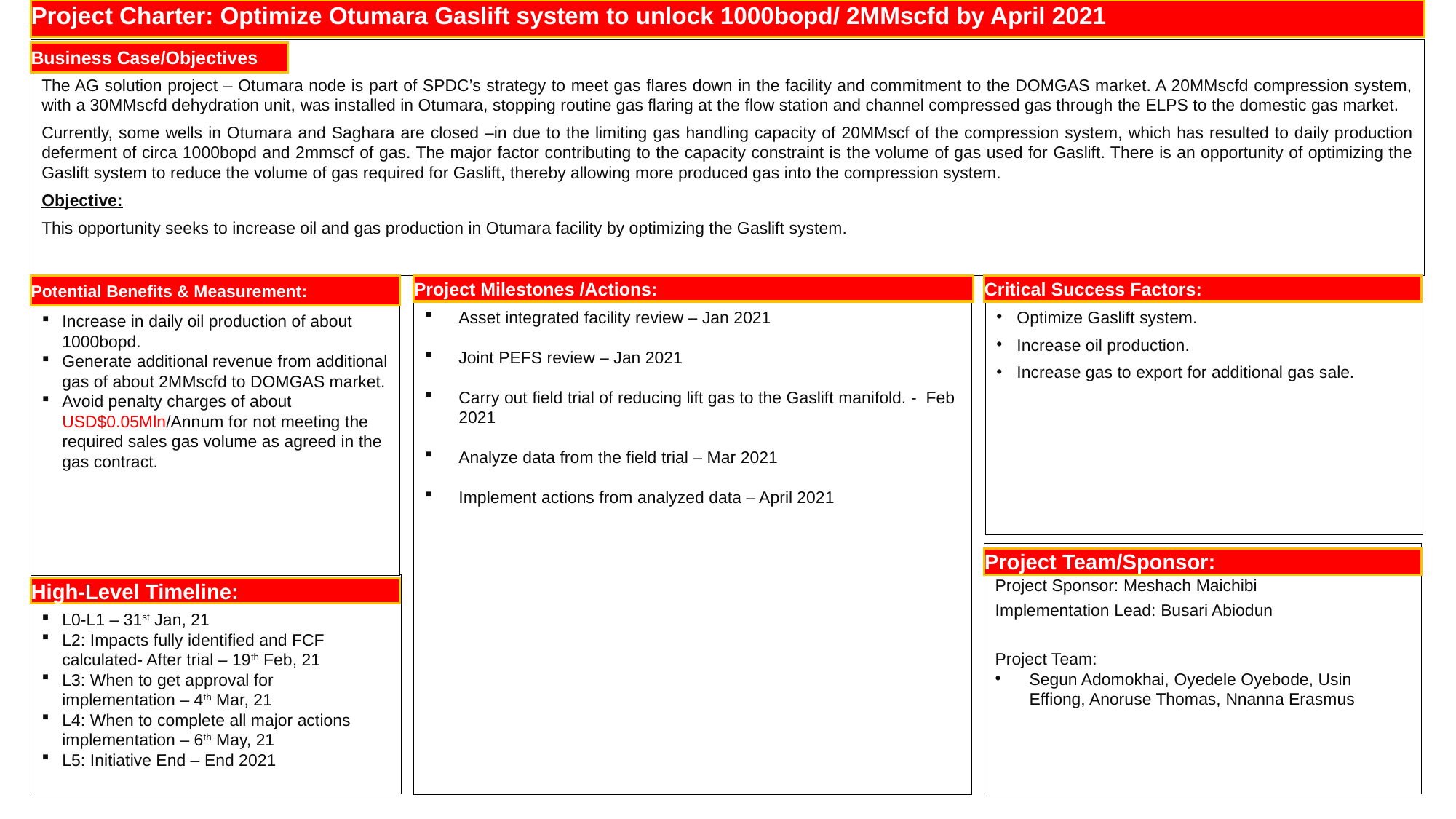

Project Charter: Optimize Otumara Gaslift system to unlock 1000bopd/ 2MMscfd by April 2021

Business Case/objectives:
The AG solution project – Otumara node is part of SPDC’s strategy to meet gas flares down in the facility and commitment to the DOMGAS market. A 20MMscfd compression system, with a 30MMscfd dehydration unit, was installed in Otumara, stopping routine gas flaring at the flow station and channel compressed gas through the ELPS to the domestic gas market.
Currently, some wells in Otumara and Saghara are closed –in due to the limiting gas handling capacity of 20MMscf of the compression system, which has resulted to daily production deferment of circa 1000bopd and 2mmscf of gas. The major factor contributing to the capacity constraint is the volume of gas used for Gaslift. There is an opportunity of optimizing the Gaslift system to reduce the volume of gas required for Gaslift, thereby allowing more produced gas into the compression system.
Objective:
This opportunity seeks to increase oil and gas production in Otumara facility by optimizing the Gaslift system.
Business Case/Objectives
Project Milestones /Actions:
Critical Success Factors:

Potential Benefits & Measurement:

Asset integrated facility review – Jan 2021

Joint PEFS review – Jan 2021

Carry out field trial of reducing lift gas to the Gaslift manifold. -  Feb 2021

Analyze data from the field trial – Mar 2021

Implement actions from analyzed data – April 2021

Optimize Gaslift system.
Increase oil production.
Increase gas to export for additional gas sale.

Increase in daily oil production of about 1000bopd.
Generate additional revenue from additional gas of about 2MMscfd to DOMGAS market.
Avoid penalty charges of about USD$0.05Mln/Annum for not meeting the required sales gas volume as agreed in the gas contract.

Project Sponsor: Meshach Maichibi
Implementation Lead: Busari Abiodun

Project Team:
Segun Adomokhai, Oyedele Oyebode, Usin Effiong, Anoruse Thomas, Nnanna Erasmus
Project Team/Sponsor:
Input High-level Timeline:
L0-L1 – 31st Jan, 21
L2: Impacts fully identified and FCF calculated- After trial – 19th Feb, 21
L3: When to get approval for implementation – 4th Mar, 21
L4: When to complete all major actions implementation – 6th May, 21
L5: Initiative End – End 2021

High-Level Timeline: